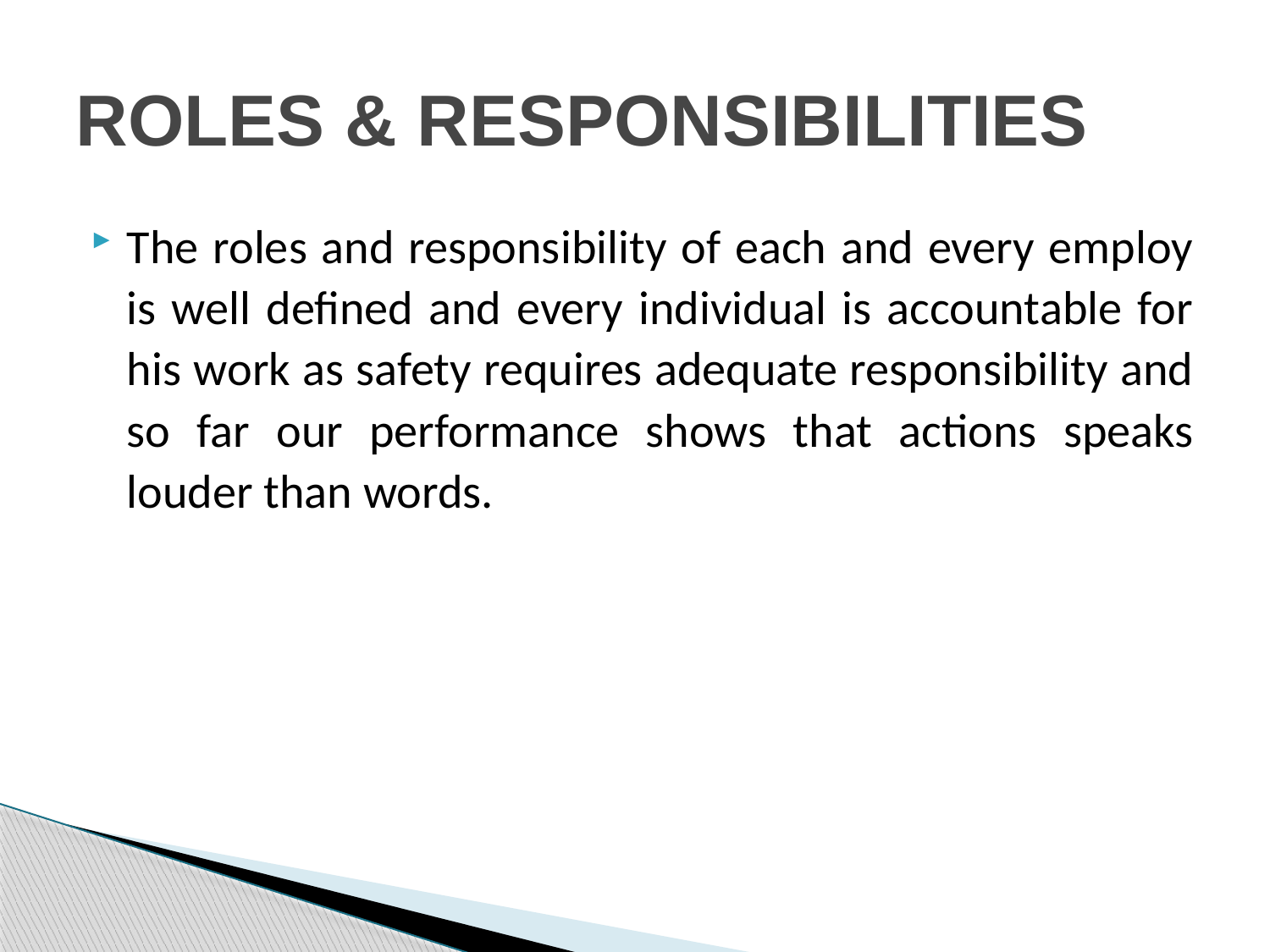

# ROLES & RESPONSIBILITIES
The roles and responsibility of each and every employ is well defined and every individual is accountable for his work as safety requires adequate responsibility and so far our performance shows that actions speaks louder than words.